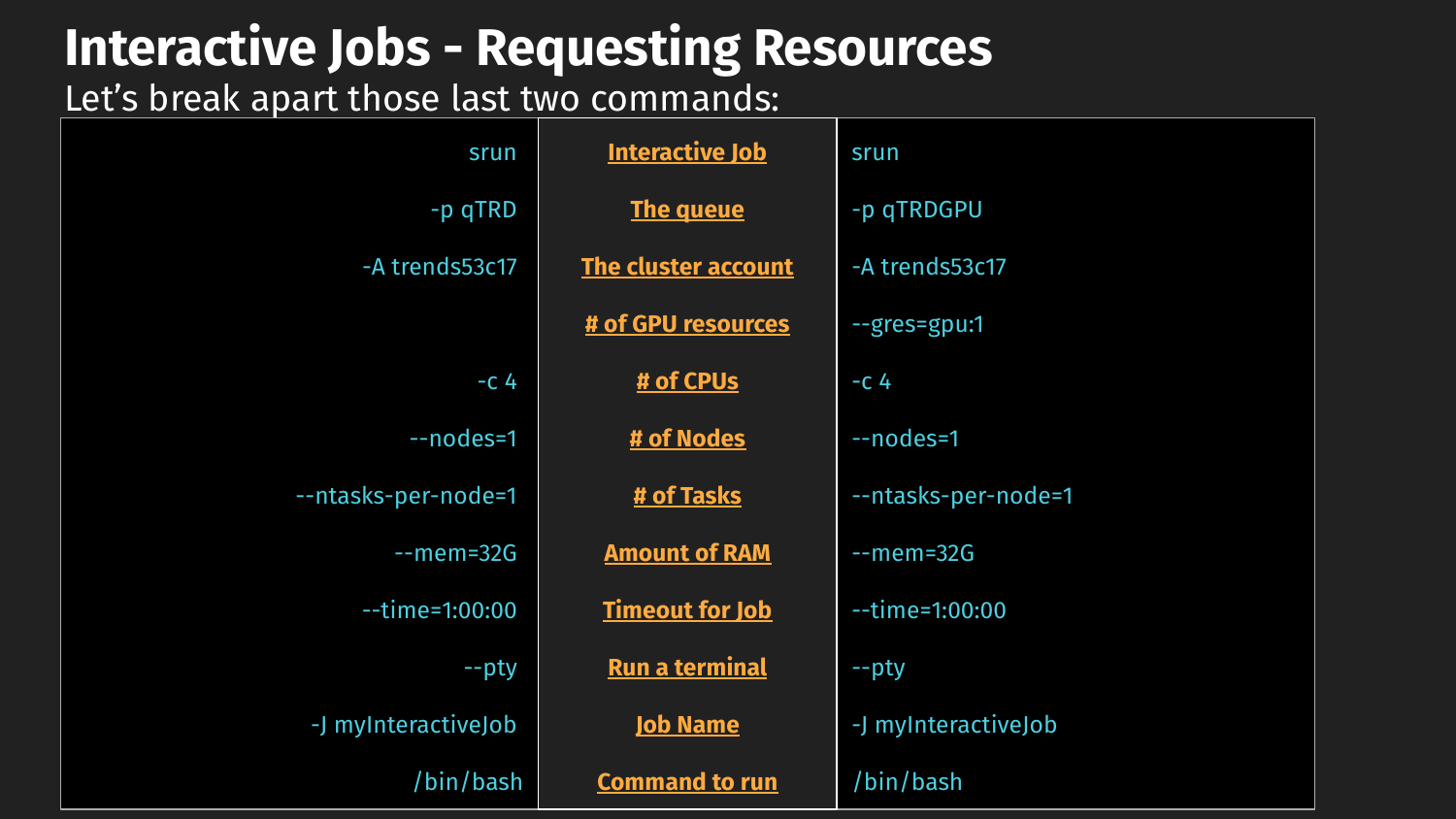

# Interactive Jobs - Requesting Resources
Let’s break apart those last two commands:

srun
-p qTRD
-A trends53c17

-c 4
--nodes=1
--ntasks-per-node=1
--mem=32G
--time=1:00:00
--pty
-J myInteractiveJob
/bin/bash
Interactive Job
The queue
The cluster account
# of GPU resources
# of CPUs
# of Nodes
# of Tasks
Amount of RAM
Timeout for Job
Run a terminal
Job Name
Command to run
srun
-p qTRDGPU
-A trends53c17
--gres=gpu:1
-c 4
--nodes=1
--ntasks-per-node=1
--mem=32G
--time=1:00:00
--pty
-J myInteractiveJob
/bin/bash